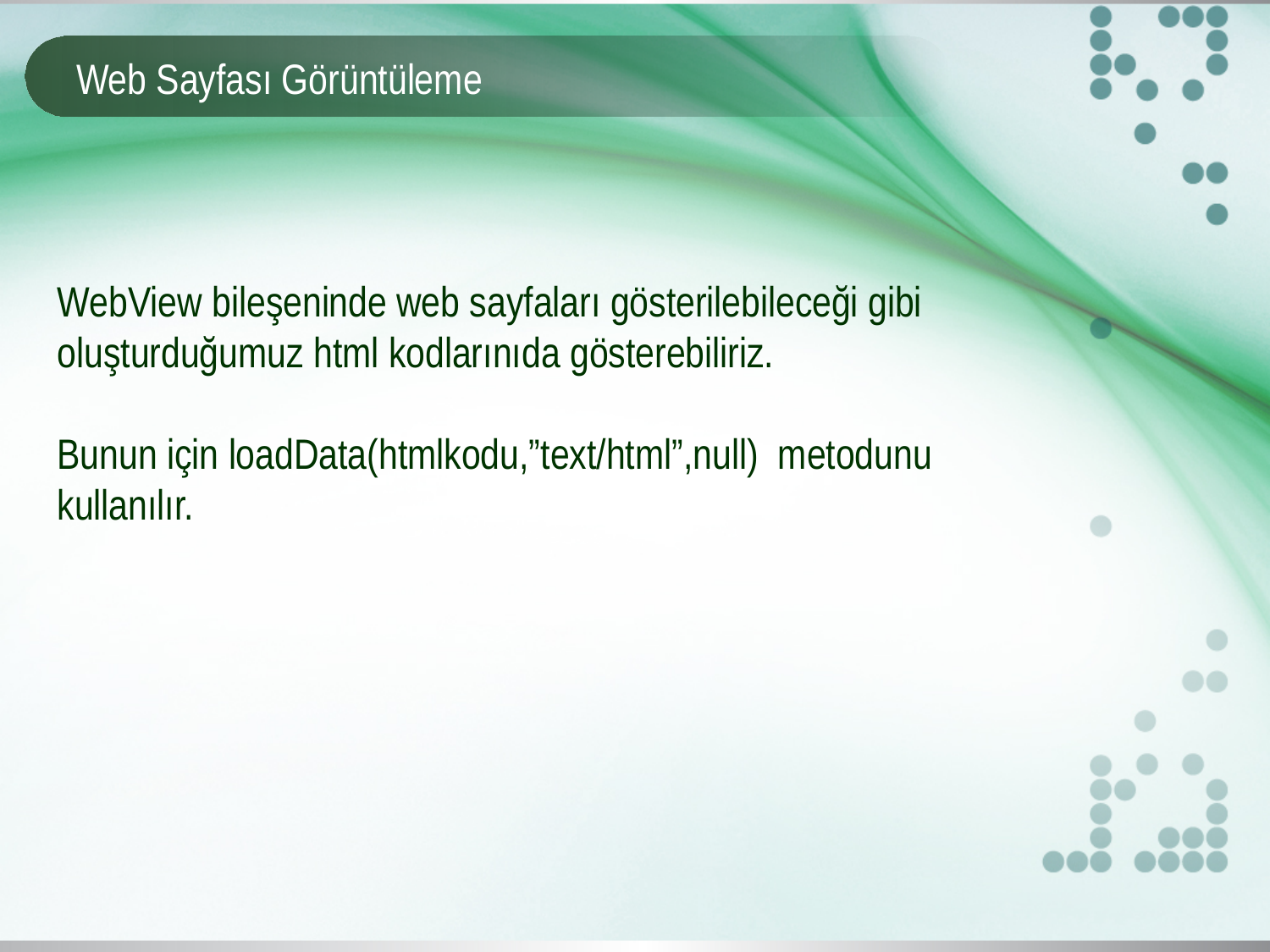

# Web Sayfası Görüntüleme
WebView bileşeninde web sayfaları gösterilebileceği gibi oluşturduğumuz html kodlarınıda gösterebiliriz.

Bunun için loadData(htmlkodu,”text/html”,null)  metodunu kullanılır.